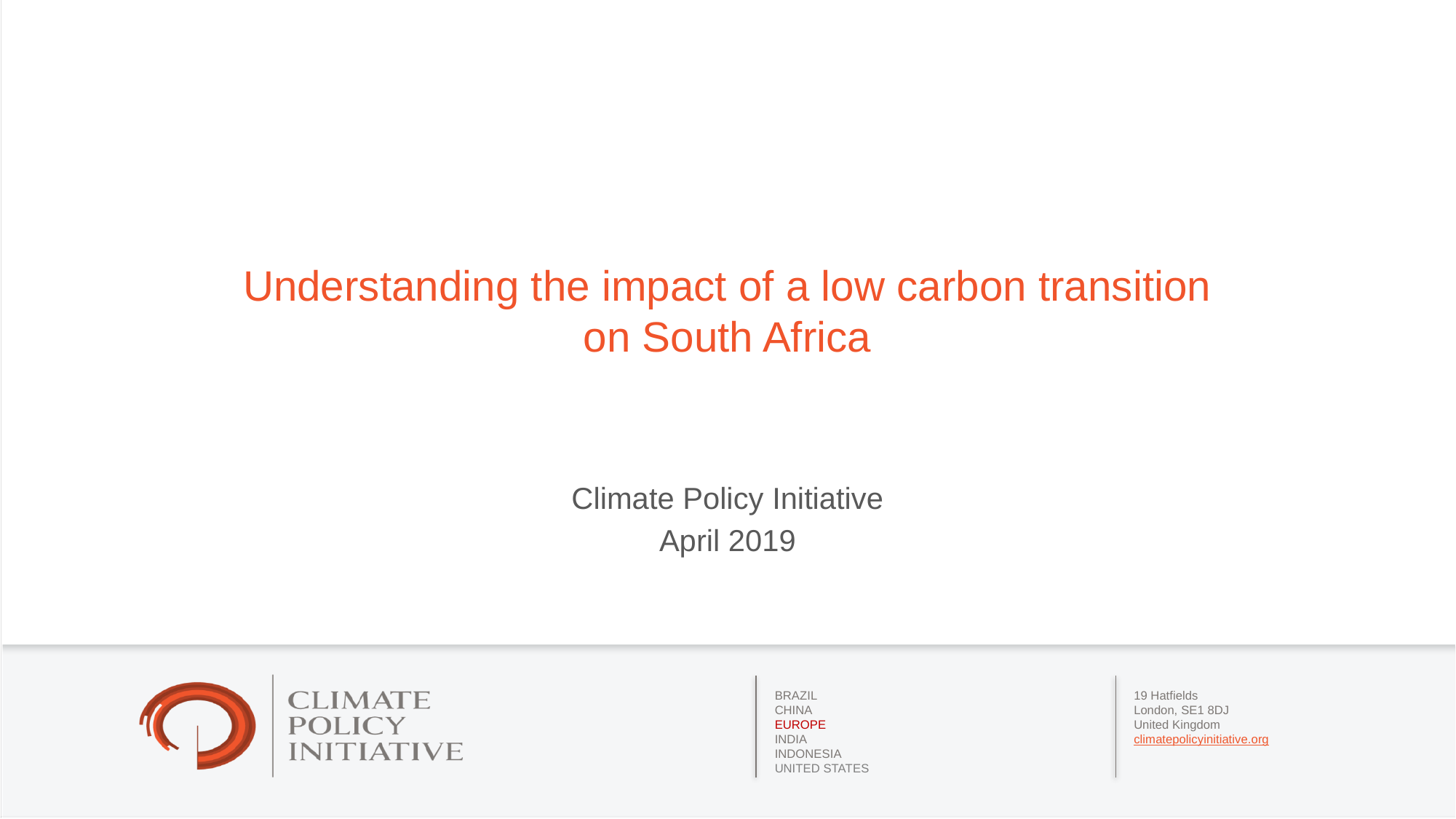

# Understanding the impact of a low carbon transition on South Africa
Climate Policy Initiative
April 2019